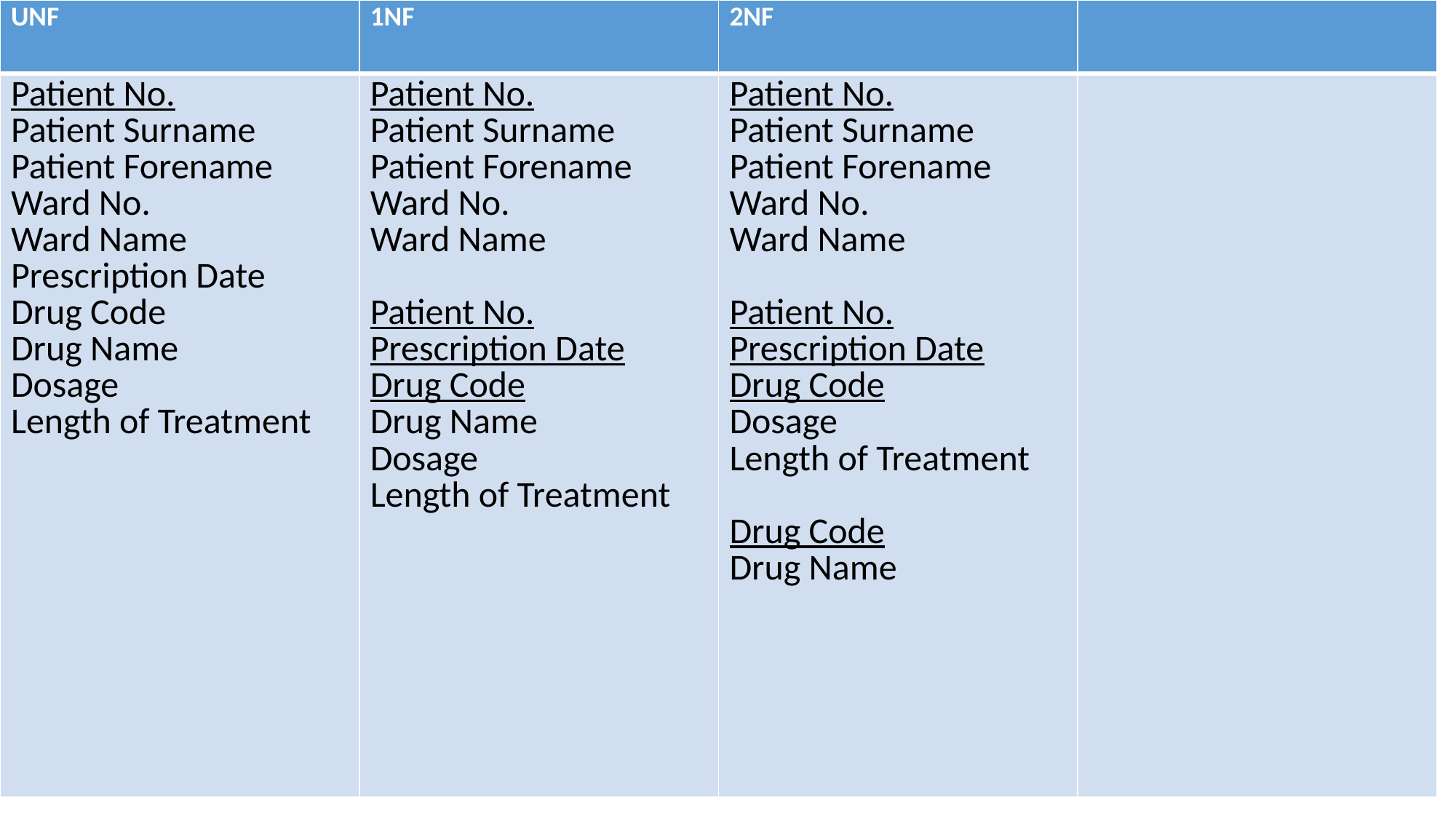

| UNF | 1NF | 2NF |  |
| --- | --- | --- | --- |
| Patient No. Patient Surname Patient Forename Ward No. Ward Name Prescription Date Drug Code Drug Name Dosage Length of Treatment | Patient No. Patient Surname Patient Forename Ward No. Ward Name Patient No. Prescription Date Drug Code Drug Name Dosage Length of Treatment | Patient No. Patient Surname Patient Forename Ward No. Ward Name Patient No. Prescription Date Drug Code Dosage Length of Treatment Drug Code Drug Name |  |